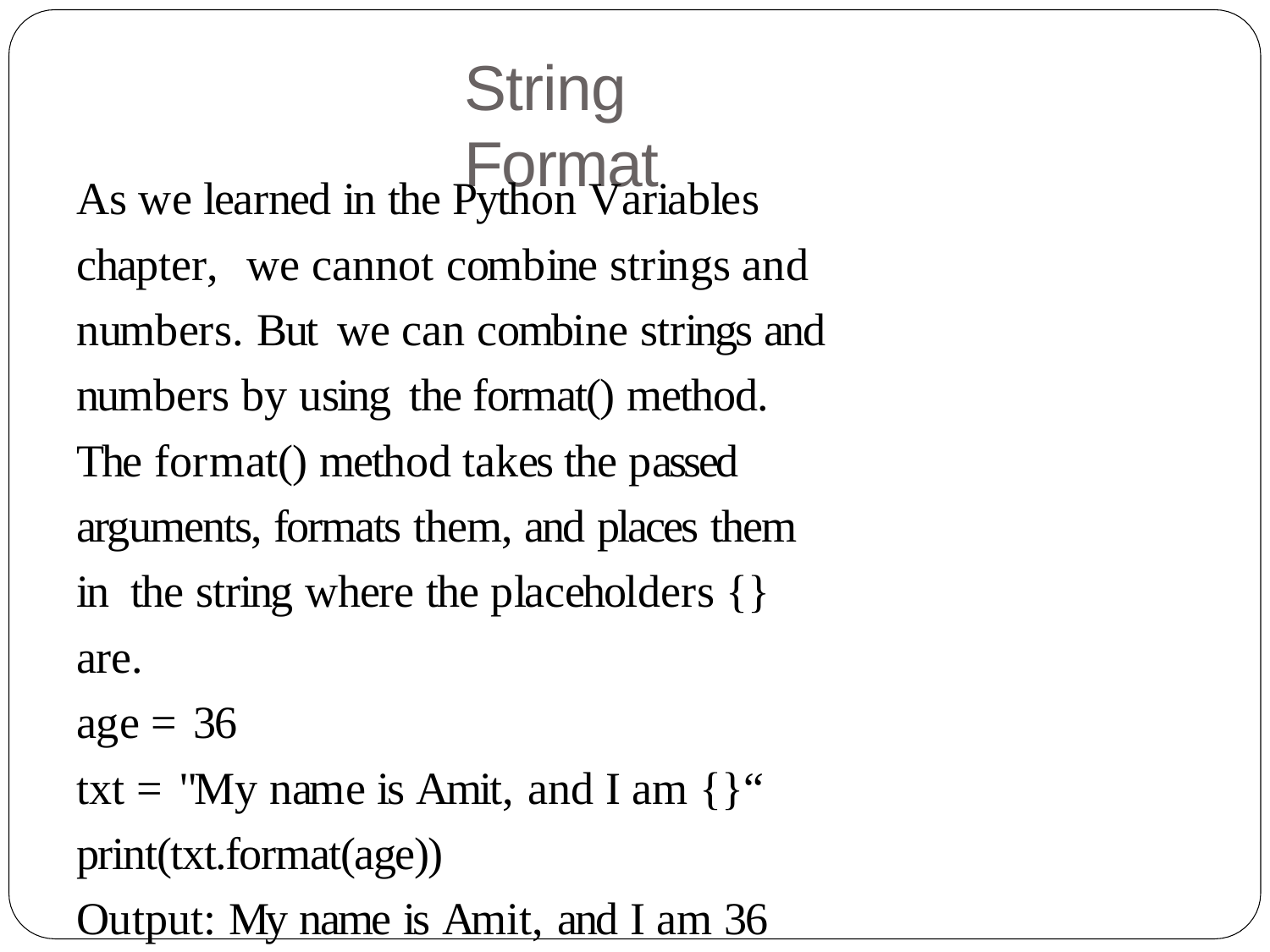

# String Format
As we learned in the Python Variables chapter,  we cannot combine strings and numbers. But  we can combine strings and numbers by using  the format() method.
The format() method takes the passed
arguments, formats them, and places them in  the string where the placeholders {} are.
age = 36
txt = "My name is Amit, and I am {}“
print(txt.format(age))
Output: My name is Amit, and I am 36